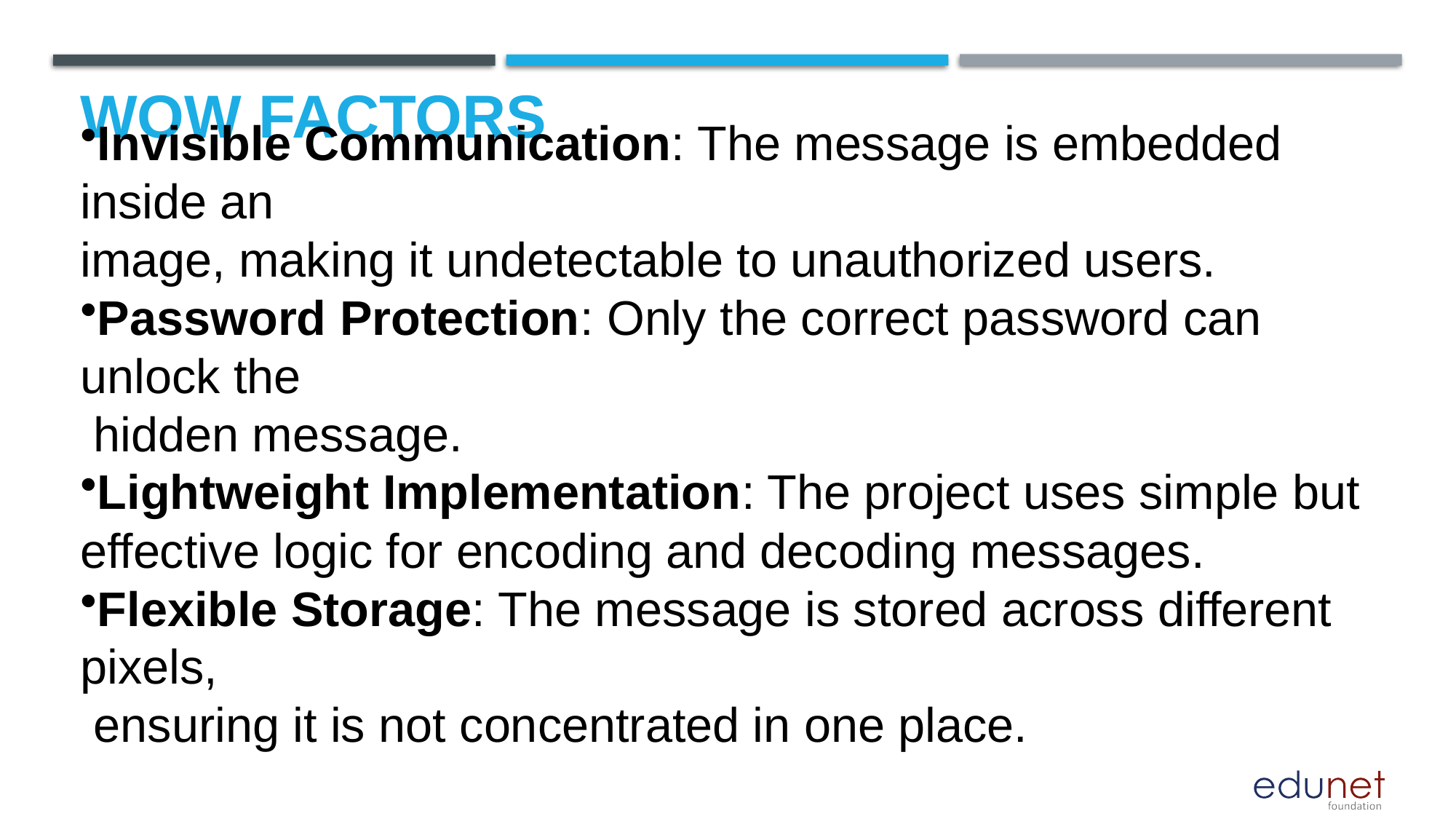

# Wow factors
Invisible Communication: The message is embedded inside an
image, making it undetectable to unauthorized users.
Password Protection: Only the correct password can unlock the
 hidden message.
Lightweight Implementation: The project uses simple but
effective logic for encoding and decoding messages.
Flexible Storage: The message is stored across different pixels,
 ensuring it is not concentrated in one place.